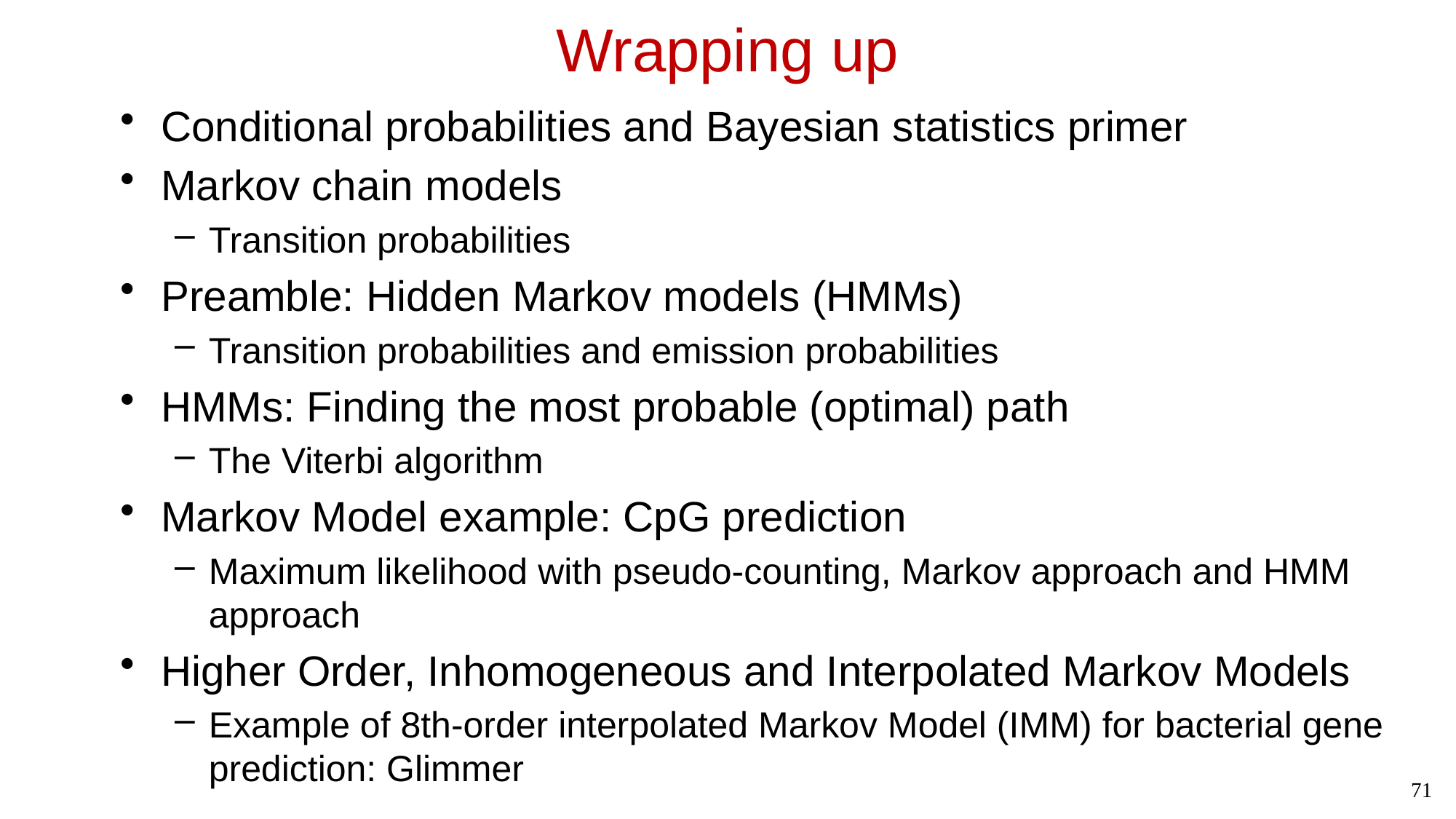

# Wrapping up
Conditional probabilities and Bayesian statistics primer
Markov chain models
Transition probabilities
Preamble: Hidden Markov models (HMMs)
Transition probabilities and emission probabilities
HMMs: Finding the most probable (optimal) path
The Viterbi algorithm
Markov Model example: CpG prediction
Maximum likelihood with pseudo-counting, Markov approach and HMM approach
Higher Order, Inhomogeneous and Interpolated Markov Models
Example of 8th-order interpolated Markov Model (IMM) for bacterial gene prediction: Glimmer

71